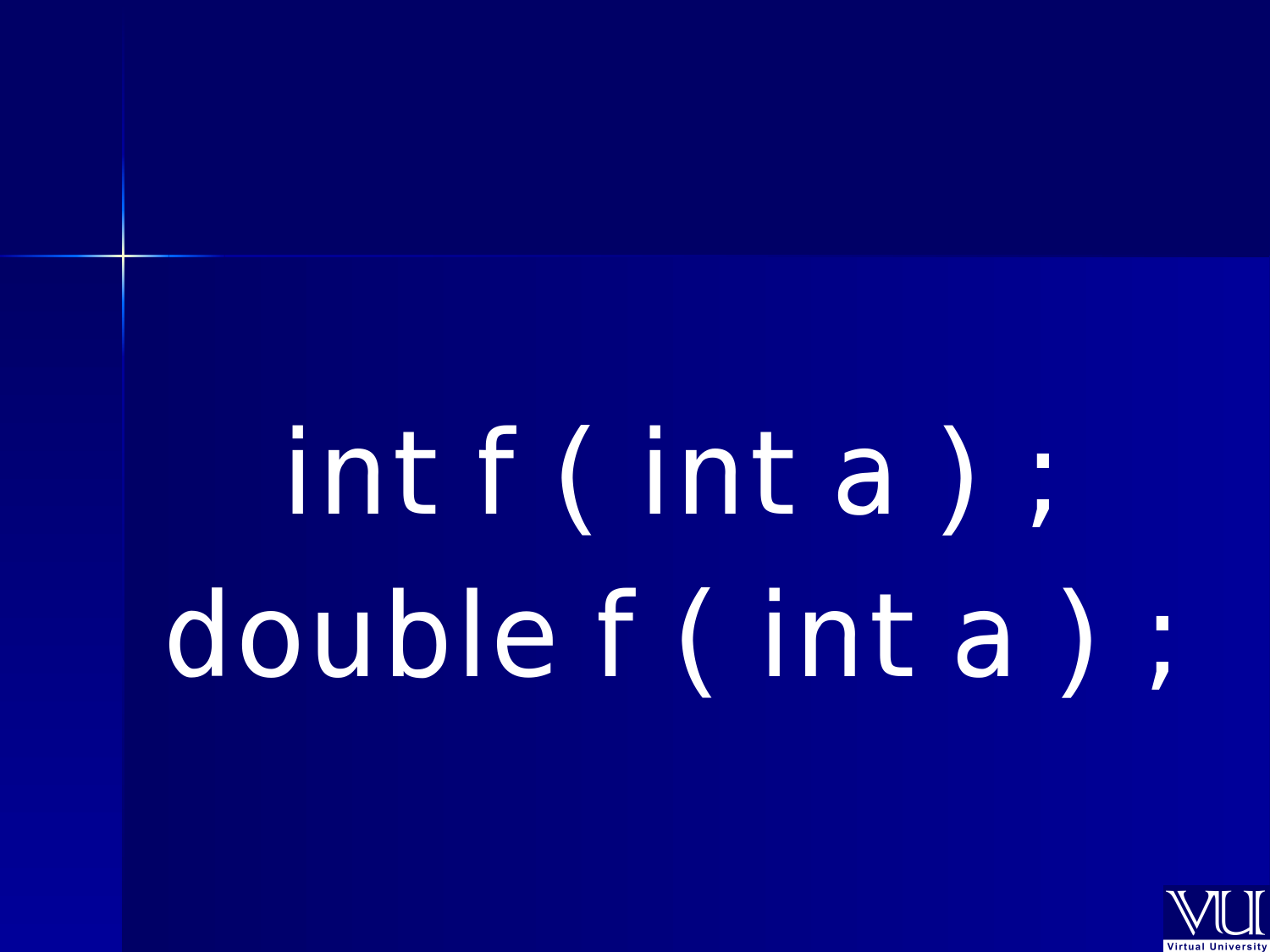

int f ( int a ) ;
double f ( int a ) ;